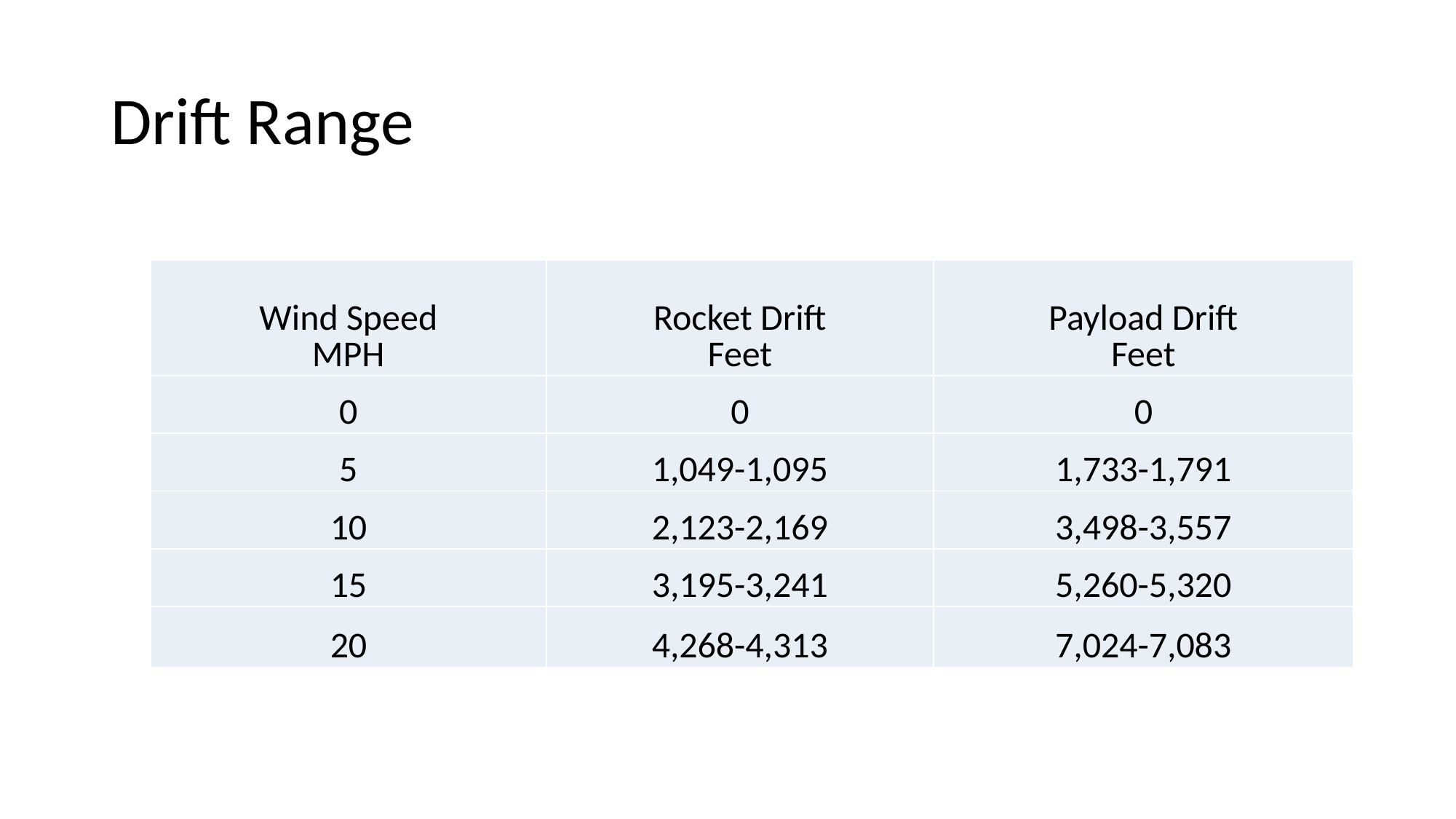

# Drift Range
| Wind Speed MPH | Rocket Drift Feet | Payload Drift Feet |
| --- | --- | --- |
| 0 | 0 | 0 |
| 5 | 1,049-1,095 | 1,733-1,791 |
| 10 | 2,123-2,169 | 3,498-3,557 |
| 15 | 3,195-3,241 | 5,260-5,320 |
| 20 | 4,268-4,313 | 7,024-7,083 |